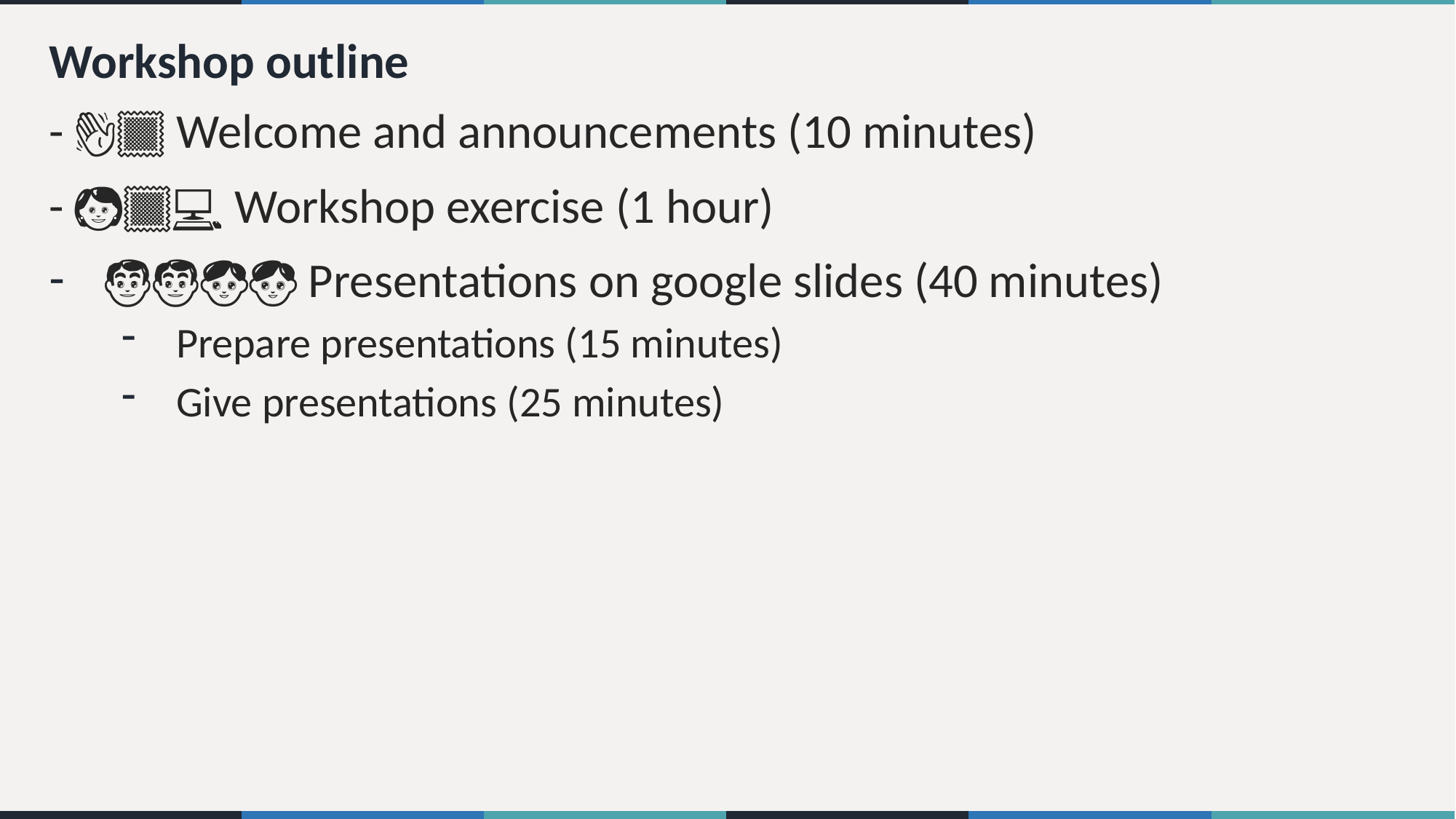

# Workshop outline
- 👋🏽 Welcome and announcements (10 minutes)
- 👩🏽‍💻 Workshop exercise (1 hour)
👨‍👨‍👦‍👦 Presentations on google slides (40 minutes)
Prepare presentations (15 minutes)
Give presentations (25 minutes)